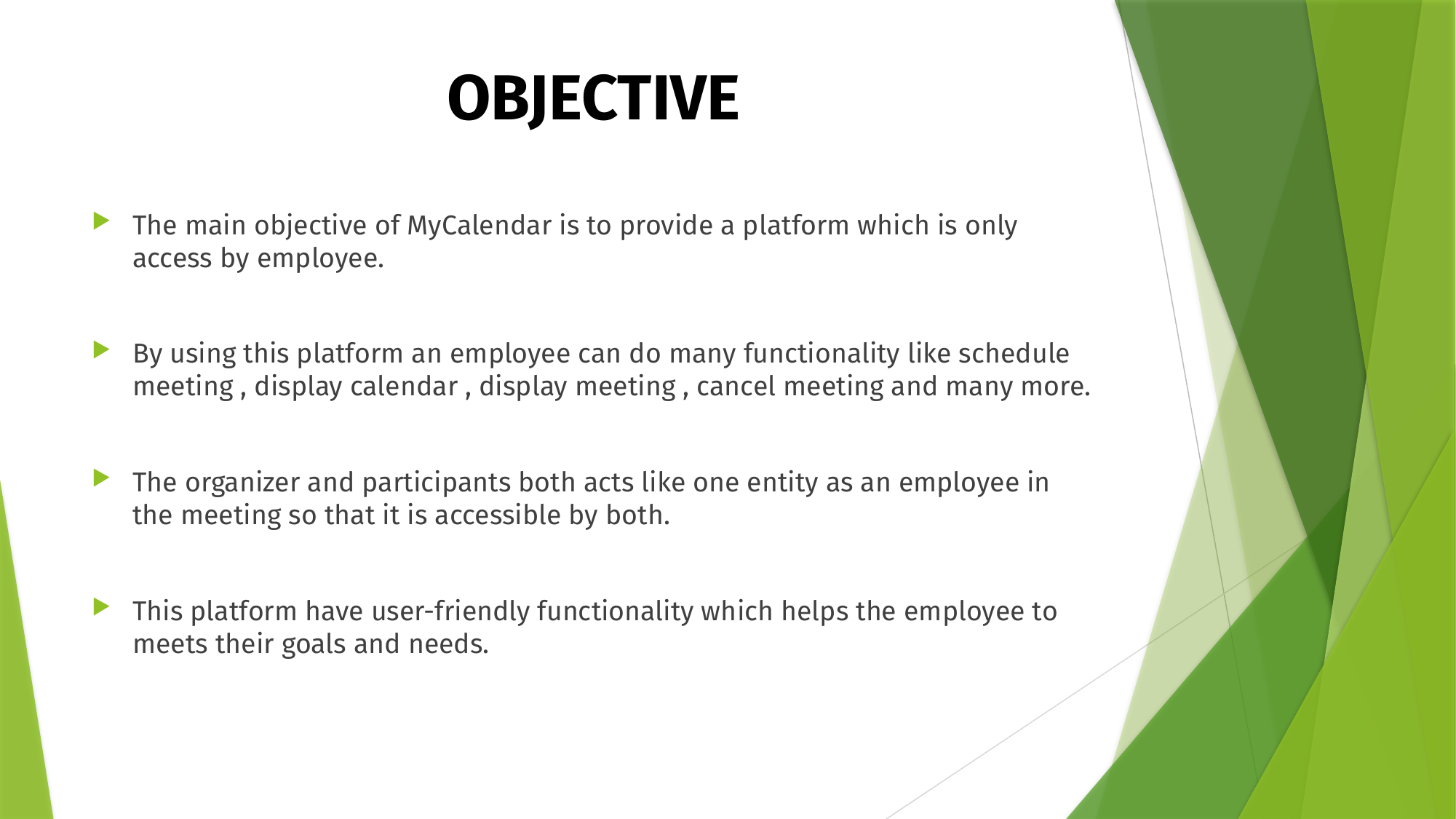

# OBJECTIVE
The main objective of MyCalendar is to provide a platform which is only access by employee.

By using this platform an employee can do many functionality like schedule meeting , display calendar , display meeting , cancel meeting and many more.

The organizer and participants both acts like one entity as an employee in the meeting so that it is accessible by both.

This platform have user-friendly functionality which helps the employee to meets their goals and needs.